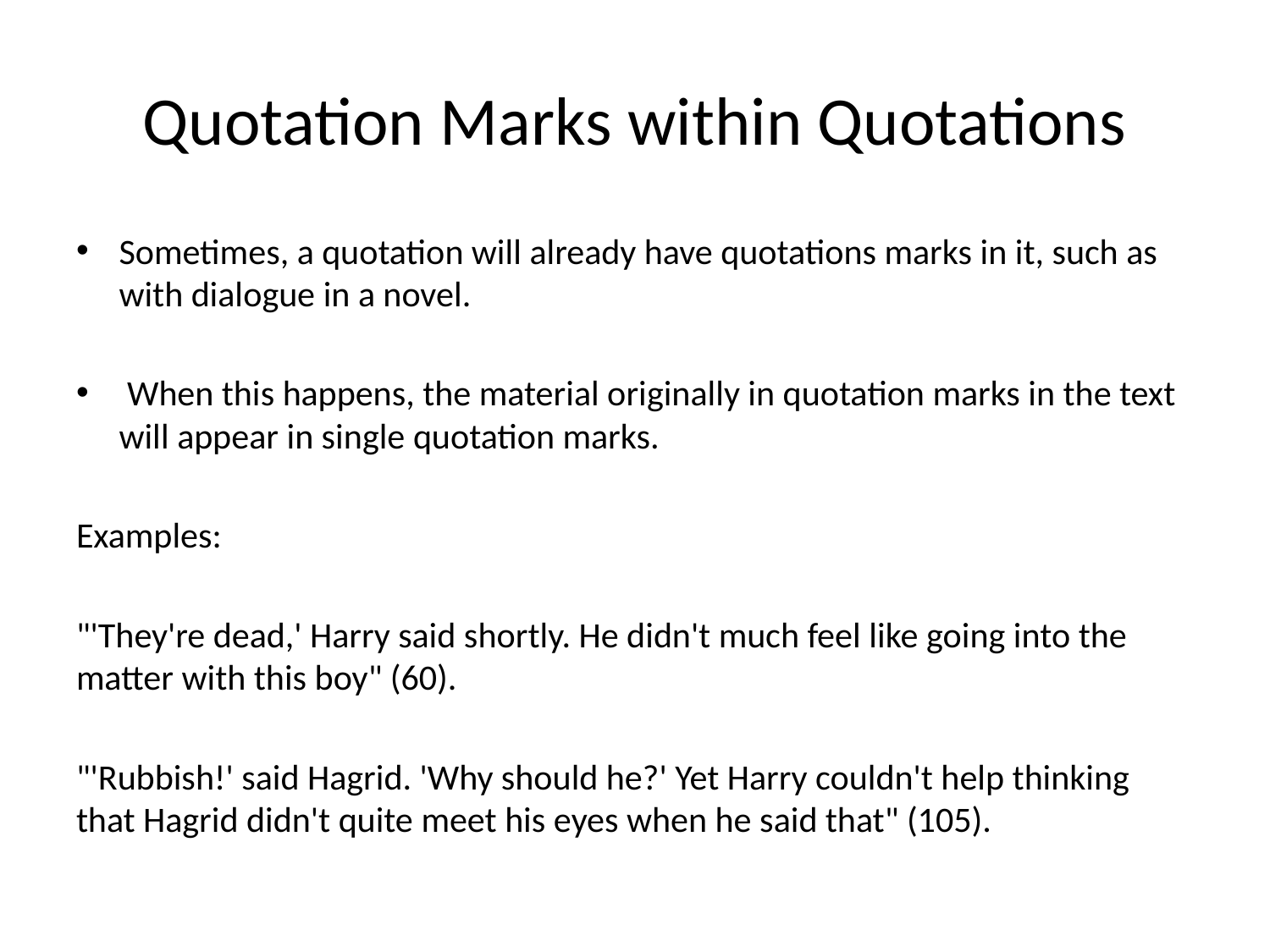

# Quotation Marks within Quotations
Sometimes, a quotation will already have quotations marks in it, such as with dialogue in a novel.

 When this happens, the material originally in quotation marks in the text will appear in single quotation marks.

Examples:

"'They're dead,' Harry said shortly. He didn't much feel like going into the matter with this boy" (60).

"'Rubbish!' said Hagrid. 'Why should he?' Yet Harry couldn't help thinking that Hagrid didn't quite meet his eyes when he said that" (105).